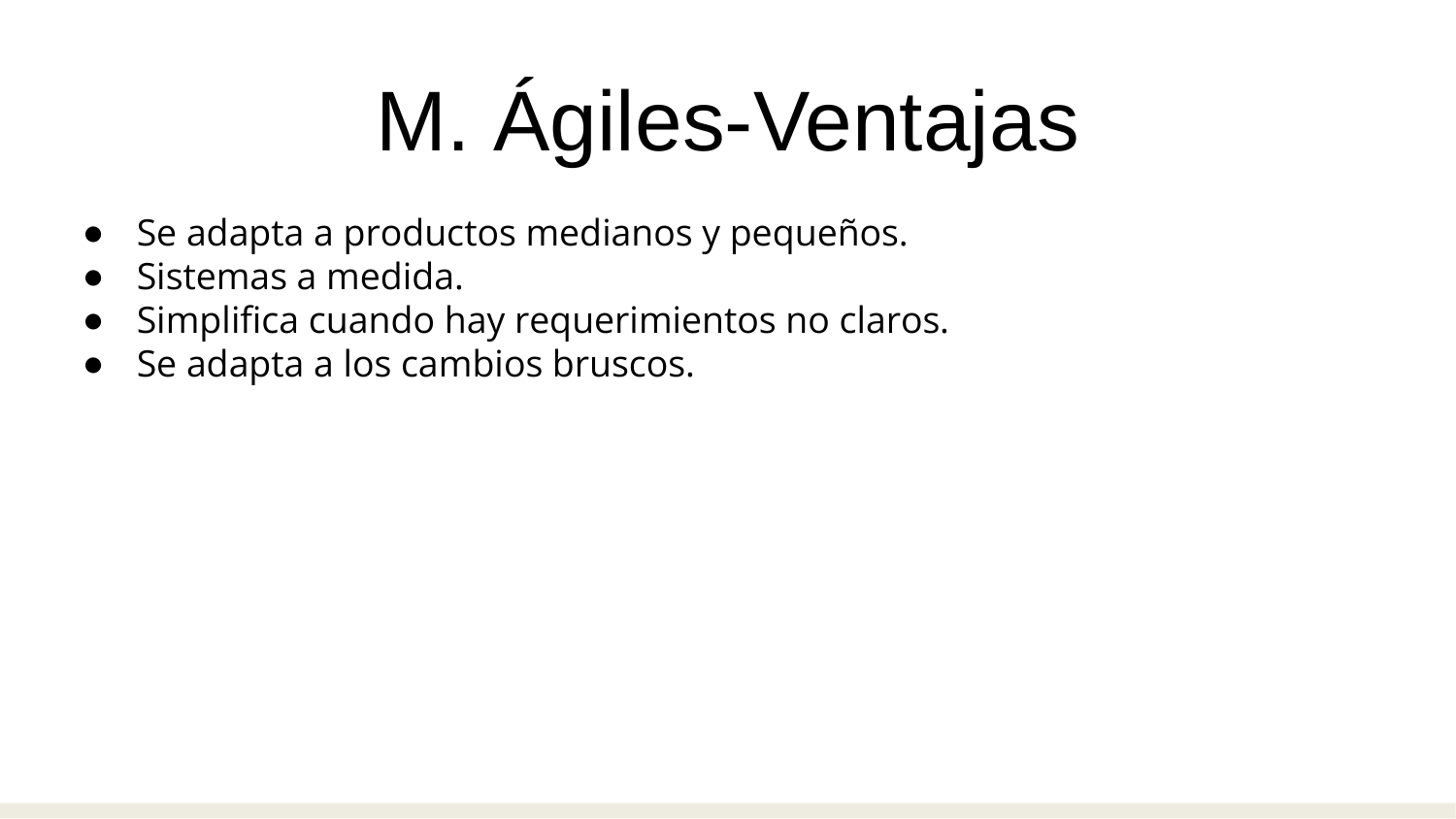

M. Ágiles-Ventajas
Se adapta a productos medianos y pequeños.
Sistemas a medida.
Simplifica cuando hay requerimientos no claros.
Se adapta a los cambios bruscos.